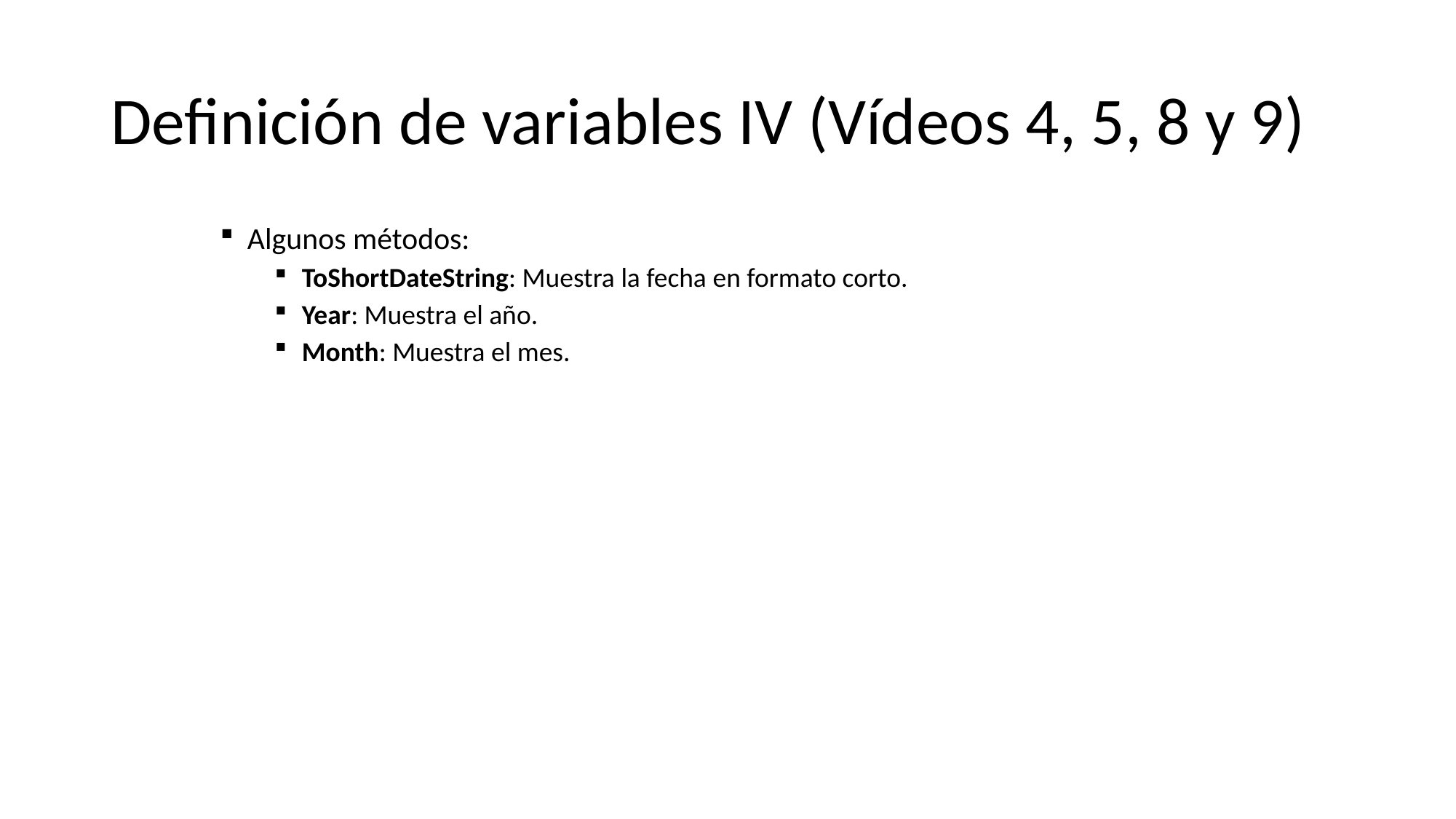

# Definición de variables IV (Vídeos 4, 5, 8 y 9)
Algunos métodos:
ToShortDateString: Muestra la fecha en formato corto.
Year: Muestra el año.
Month: Muestra el mes.